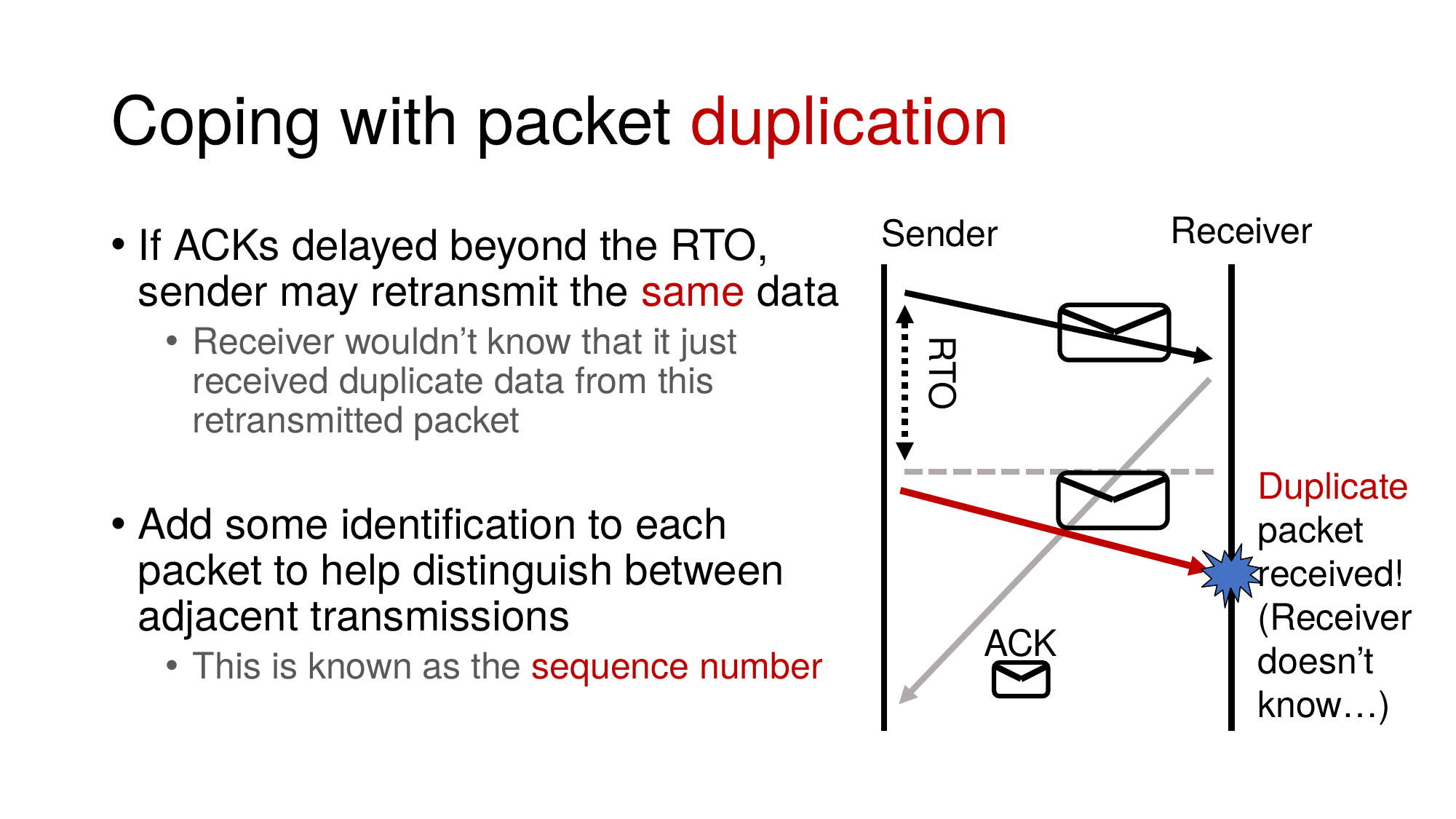

# Coping with packet duplication
Receiver
Sender
If ACKs delayed beyond the RTO, sender may retransmit the same data
Receiver wouldn’t know that it just received duplicate data from this retransmitted packet

Add some identification to each packet to help distinguish between adjacent transmissions
This is known as the sequence number

RTO
Duplicate
packet received!
(Receiver doesn’t know…)

ACK